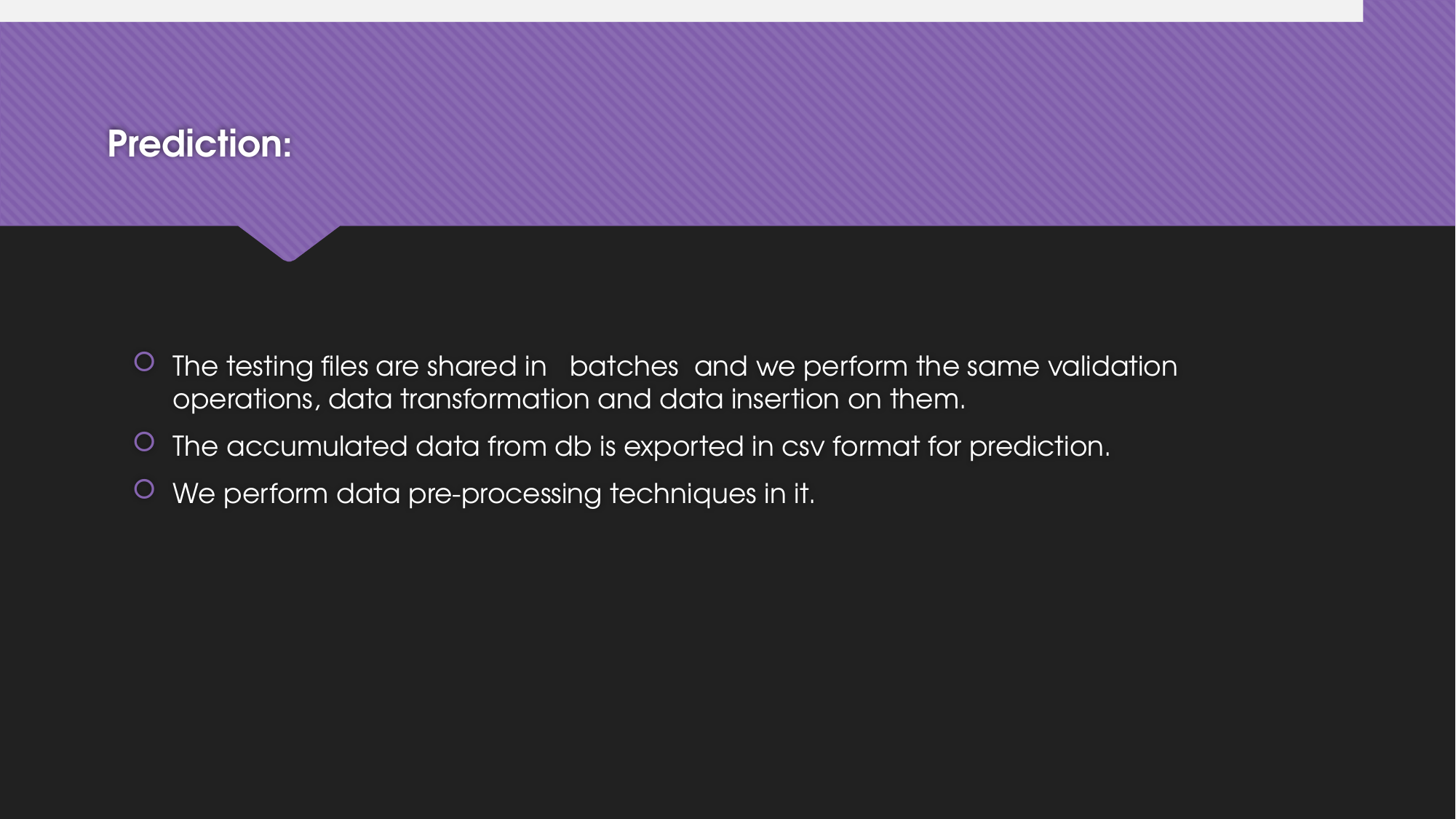

# Prediction:
The testing files are shared in   batches  and we perform the same validation operations, data transformation and data insertion on them.
The accumulated data from db is exported in csv format for prediction.
We perform data pre-processing techniques in it.